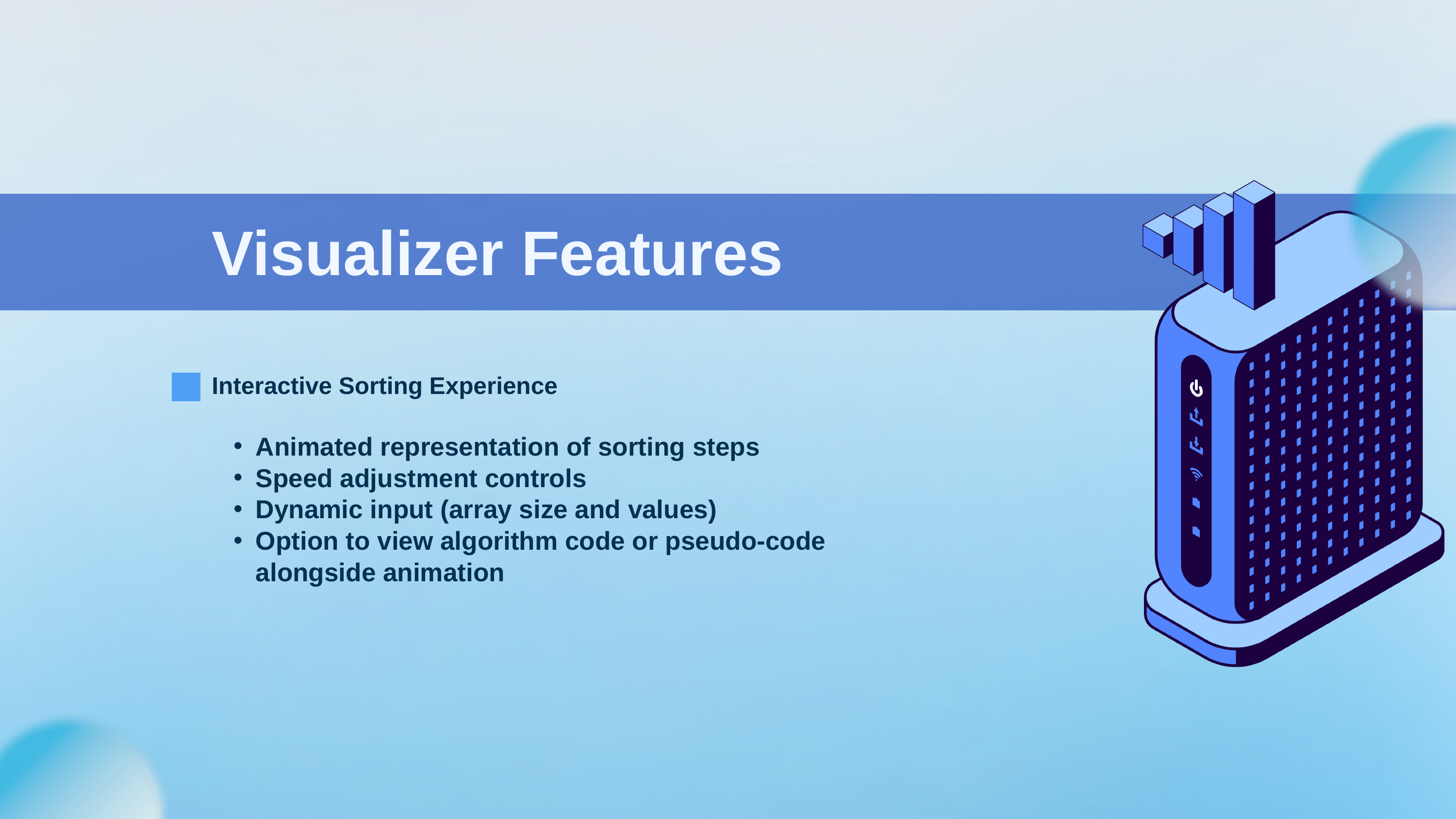

Visualizer Features
Interactive Sorting Experience

Animated representation of sorting steps
Speed adjustment controls
Dynamic input (array size and values)
Option to view algorithm code or pseudo-code alongside animation